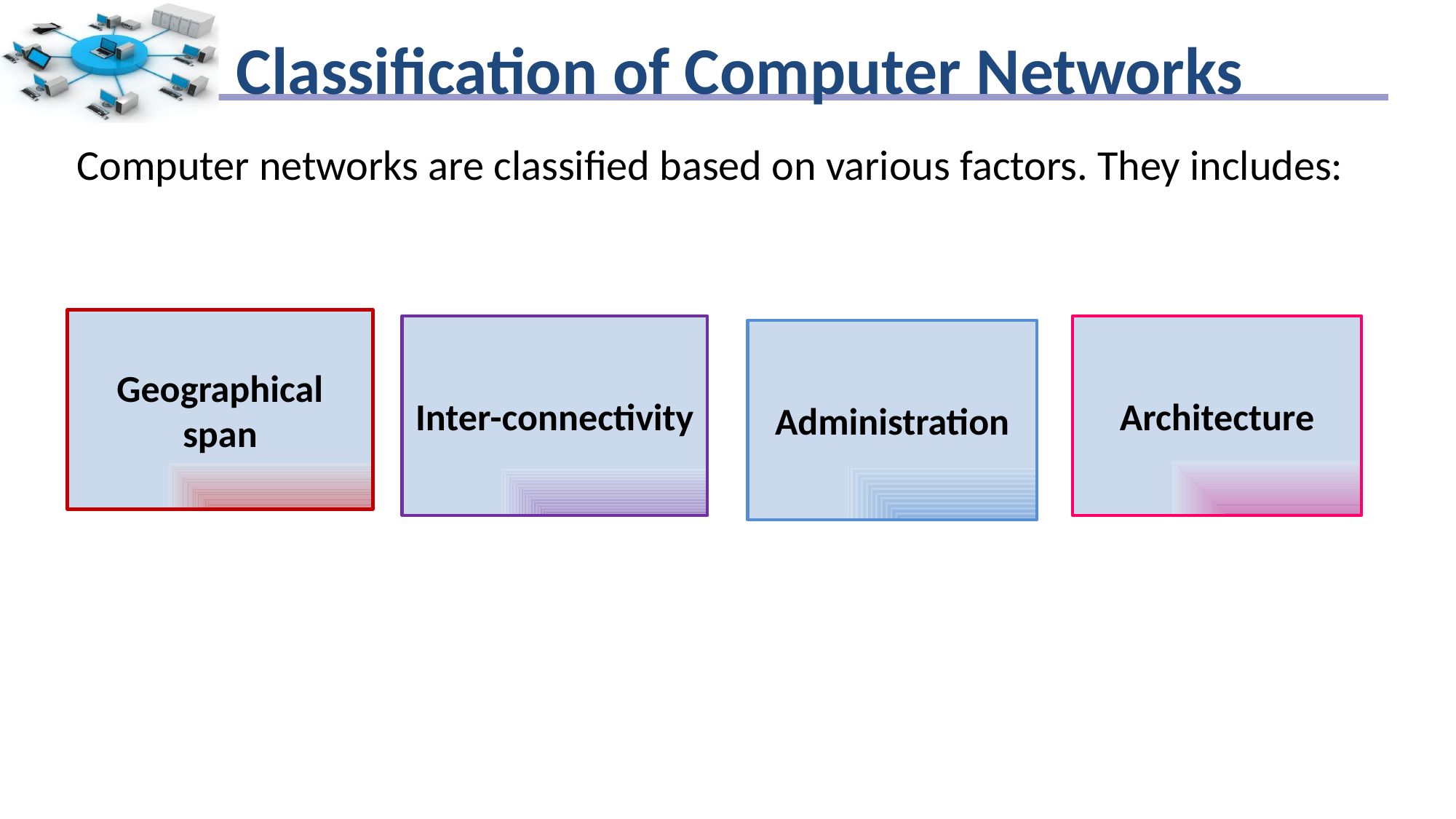

# Classification of Computer Networks
Computer networks are classified based on various factors. They includes:

Geographical span
Architecture
Inter-connectivity
Administration